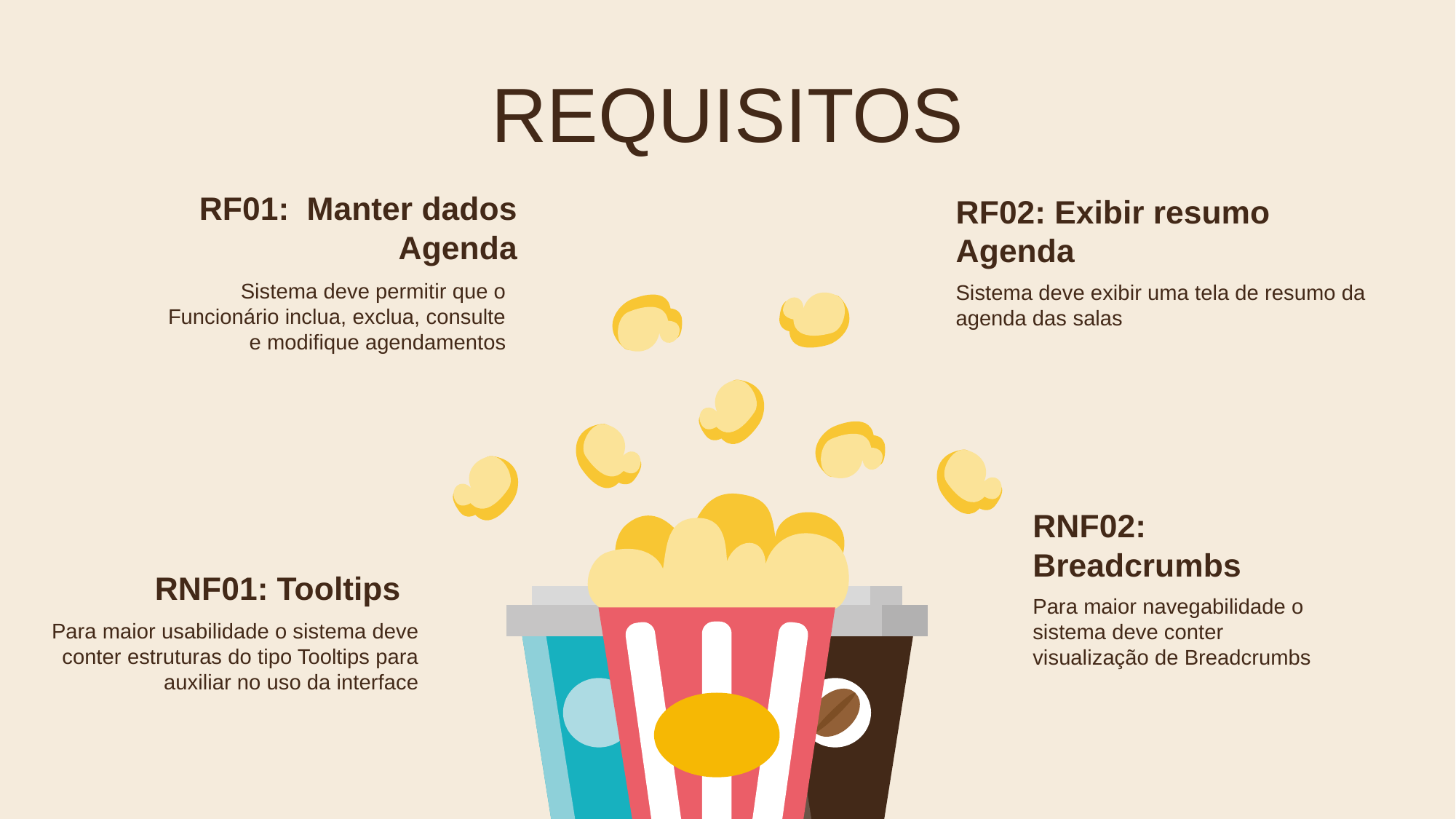

# REQUISITOS
RF01:  Manter dados Agenda
RF02: Exibir resumo Agenda
Sistema deve permitir que o Funcionário inclua, exclua, consulte e modifique agendamentos
Sistema deve exibir uma tela de resumo da  agenda das salas

RNF02: Breadcrumbs
RNF01: Tooltips
Para maior navegabilidade o sistema deve conter visualização de Breadcrumbs

Para maior usabilidade o sistema deve conter estruturas do tipo Tooltips para auxiliar no uso da interface